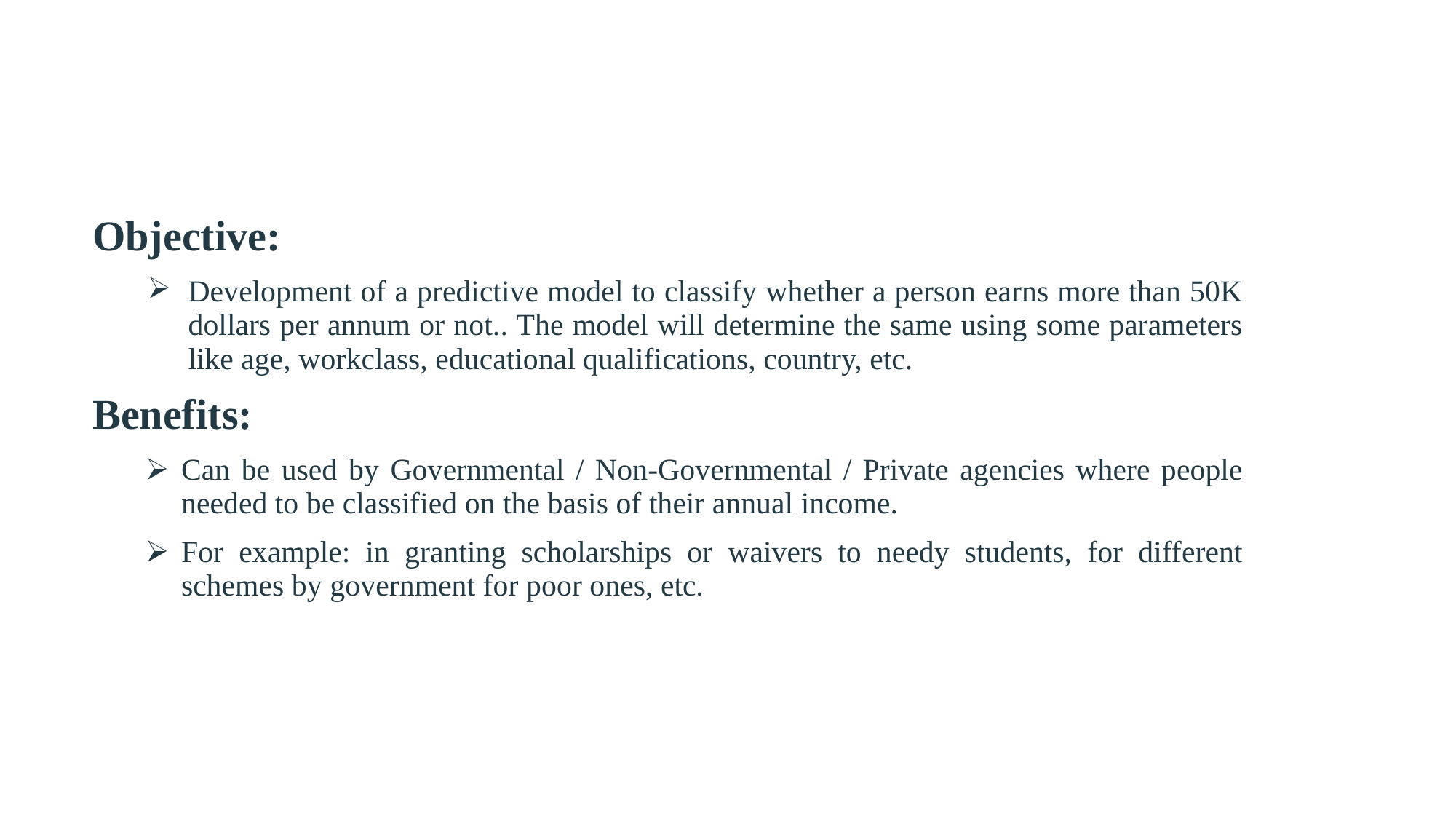

Objective:
Development of a predictive model to classify whether a person earns more than 50K dollars per annum or not.. The model will determine the same using some parameters like age, workclass, educational qualifications, country, etc.
Benefits:
Can be used by Governmental / Non-Governmental / Private agencies where people needed to be classified on the basis of their annual income.
For example: in granting scholarships or waivers to needy students, for different schemes by government for poor ones, etc.